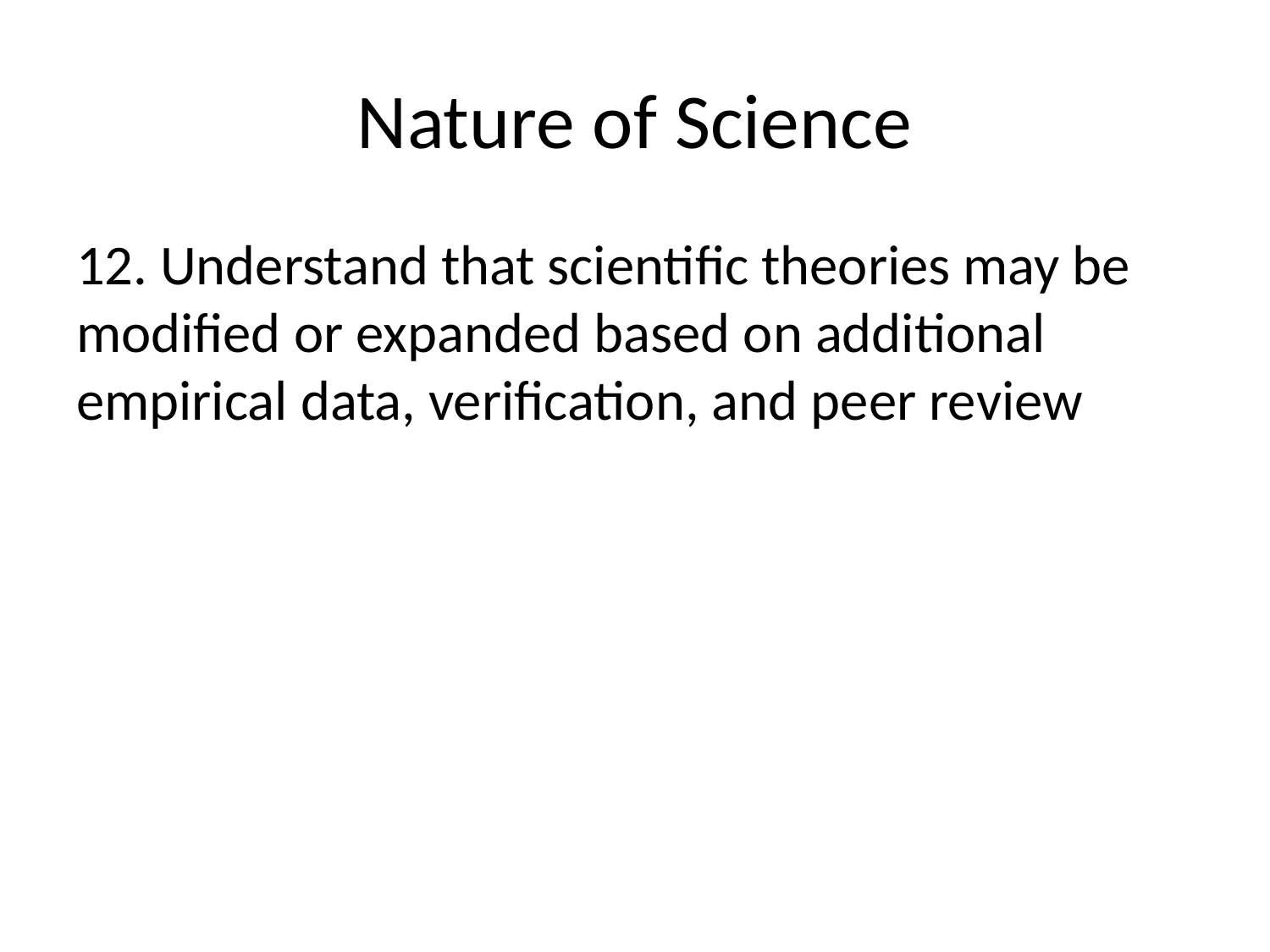

# Nature of Science
12. Understand that scientific theories may be modified or expanded based on additional empirical data, verification, and peer review